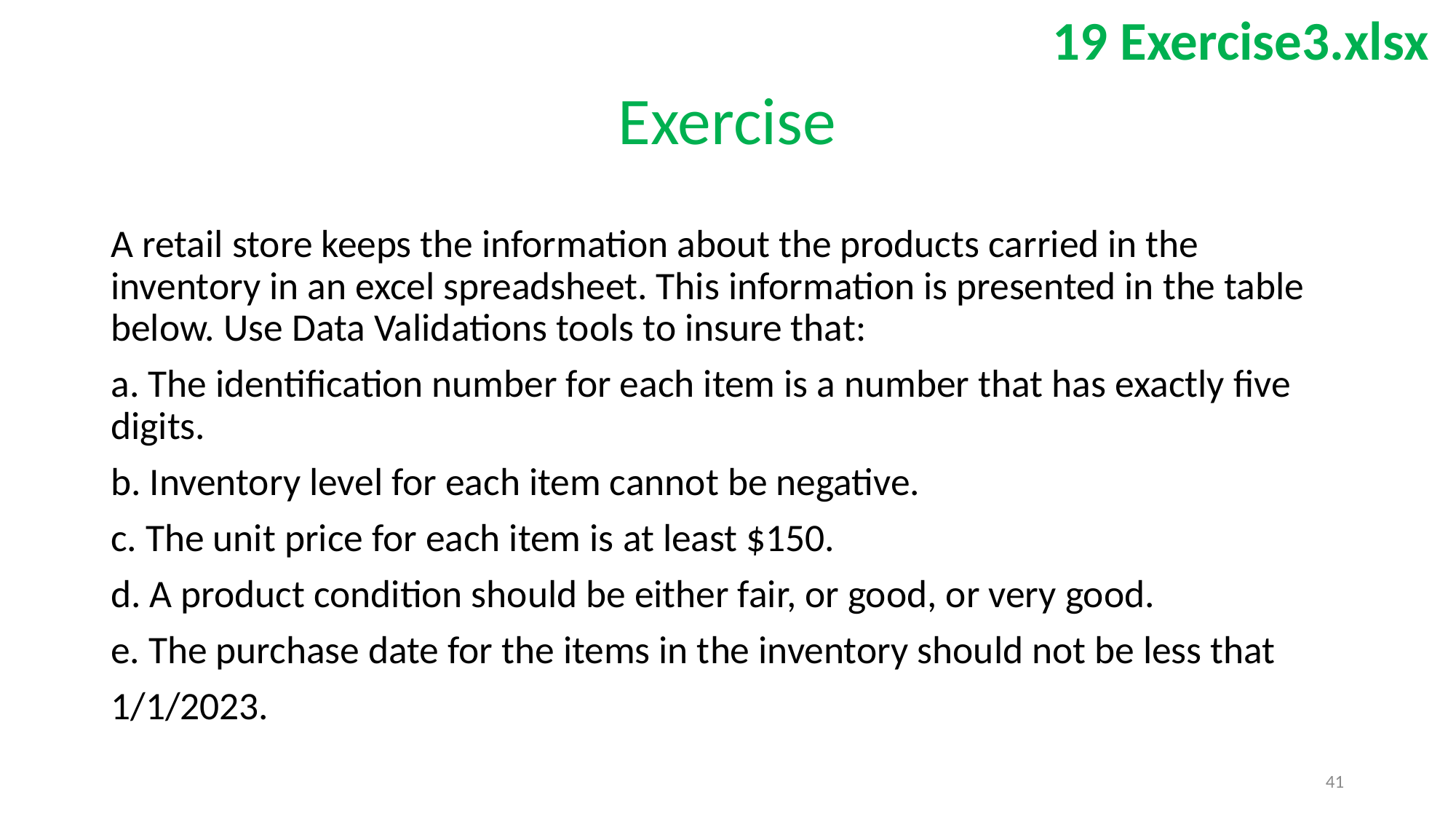

19 Exercise3.xlsx
# Exercise
A retail store keeps the information about the products carried in the inventory in an excel spreadsheet. This information is presented in the table below. Use Data Validations tools to insure that:
a. The identification number for each item is a number that has exactly five digits.
b. Inventory level for each item cannot be negative.
c. The unit price for each item is at least $150.
d. A product condition should be either fair, or good, or very good.
e. The purchase date for the items in the inventory should not be less that
1/1/2023.
41